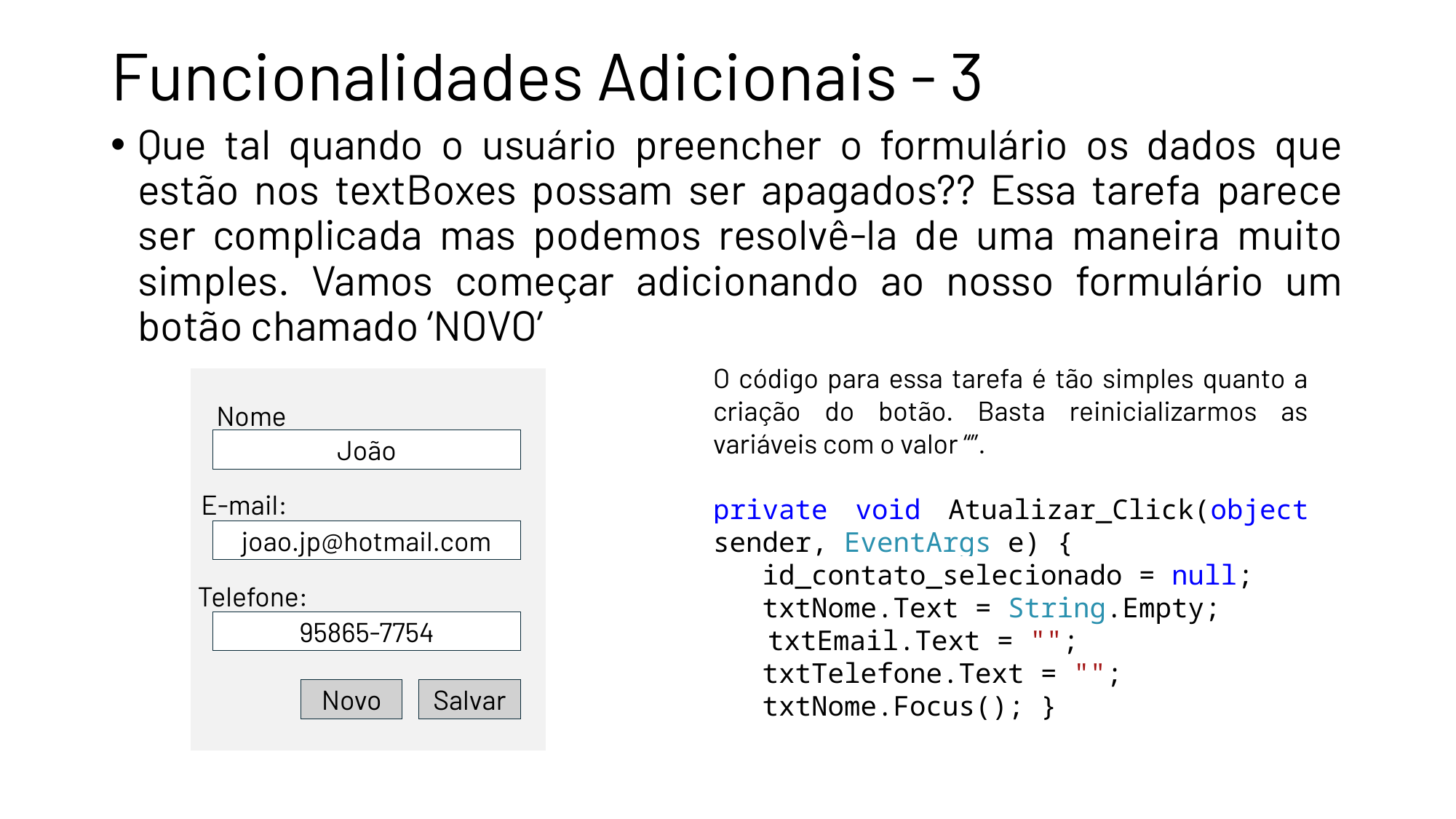

# Funcionalidades Adicionais - 3
Que tal quando o usuário preencher o formulário os dados que estão nos textBoxes possam ser apagados?? Essa tarefa parece ser complicada mas podemos resolvê-la de uma maneira muito simples. Vamos começar adicionando ao nosso formulário um botão chamado ‘NOVO’

O código para essa tarefa é tão simples quanto a criação do botão. Basta reinicializarmos as variáveis com o valor “”.

private void Atualizar_Click(object sender, EventArgs e) {
				   id_contato_selecionado = null;
				   txtNome.Text = String.Empty;
			          txtEmail.Text = "";
				   txtTelefone.Text = "";
				   txtNome.Focus(); }

Nome:
João
E-mail:
joao.jp@hotmail.com
Telefone:
95865-7754
Salvar
Novo